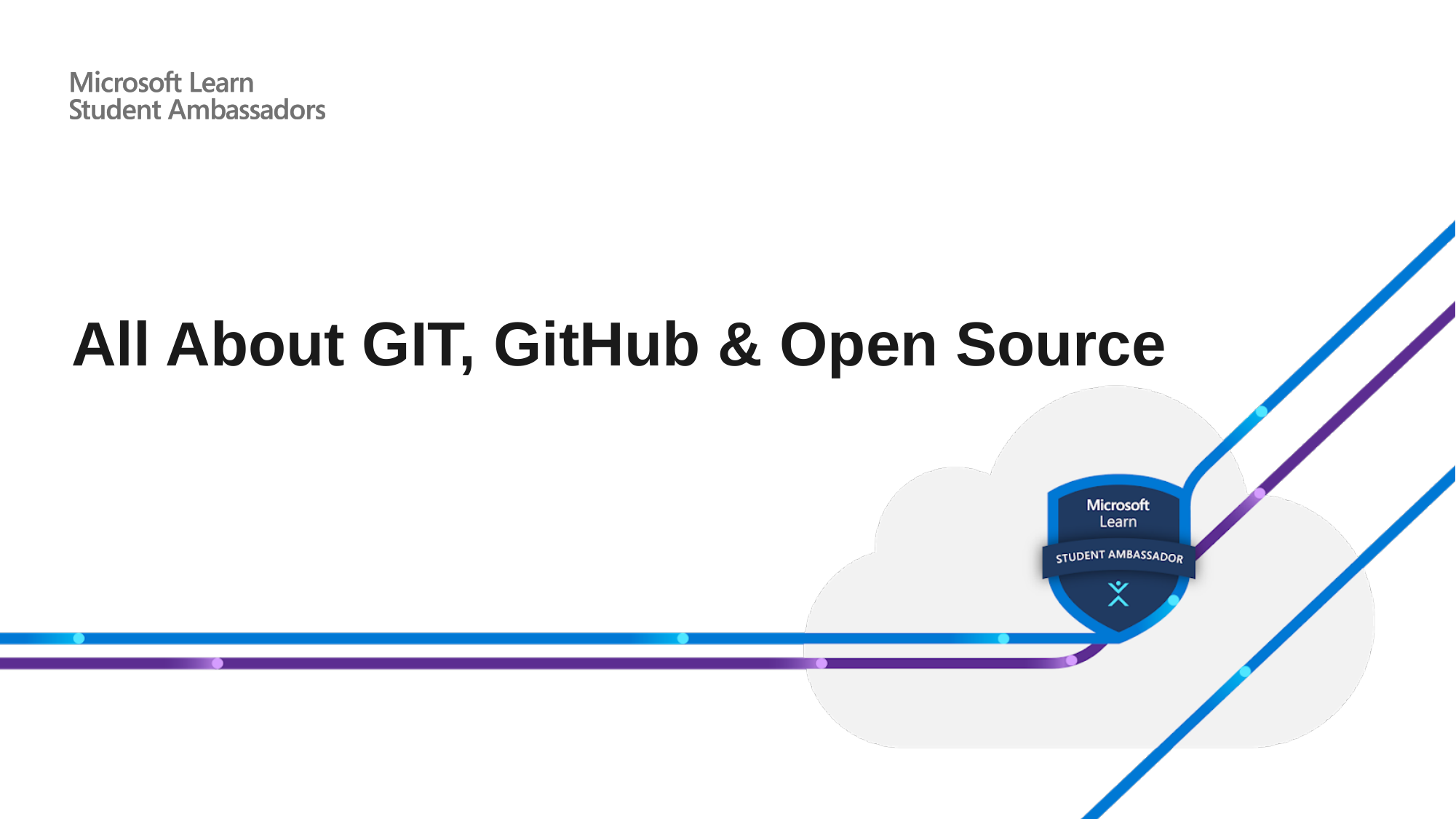

# All About GIT, GitHub & Open Source